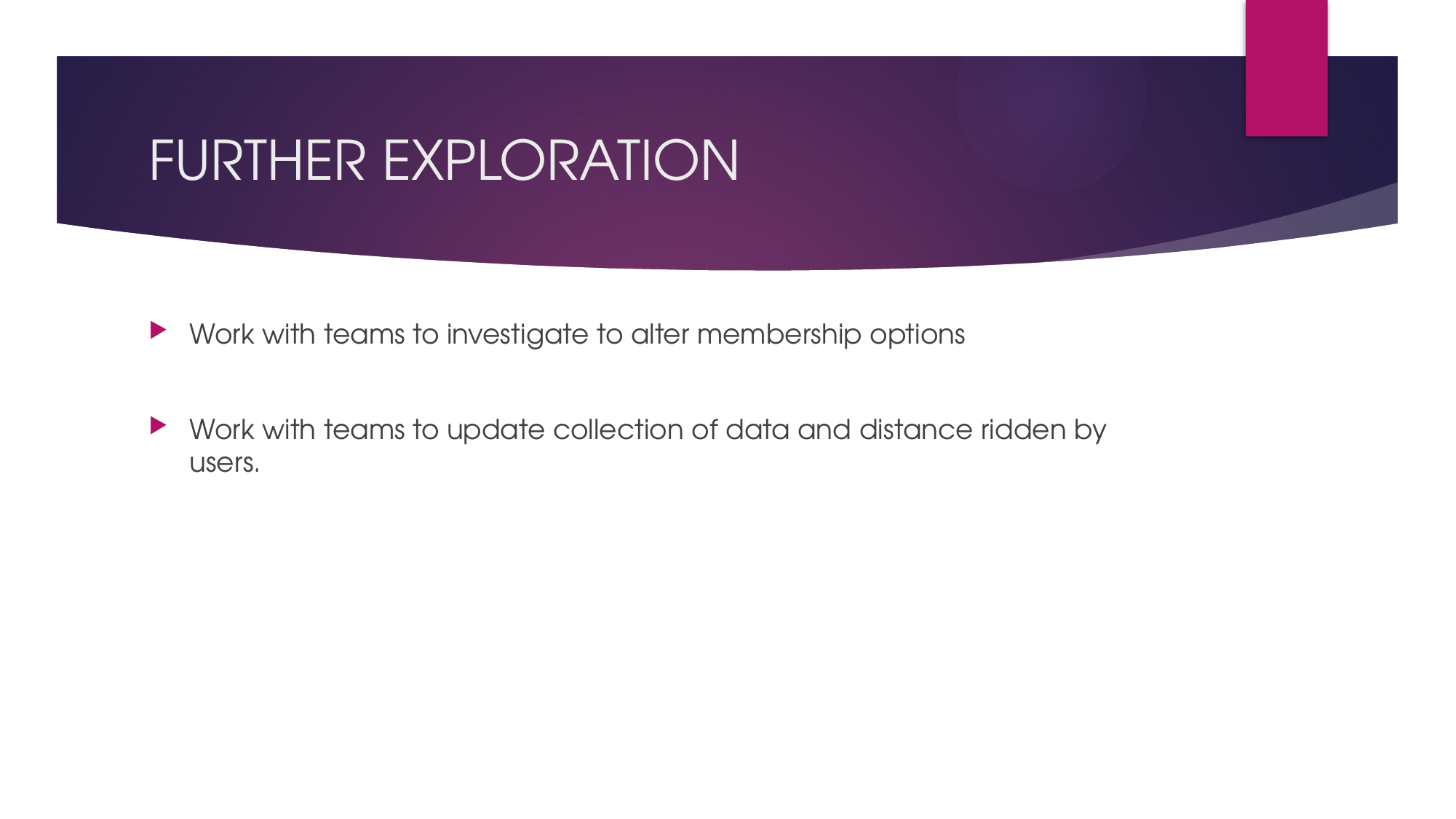

# FURTHER EXPLORATION
Work with teams to investigate to alter membership options

Work with teams to update collection of data and distance ridden by users.